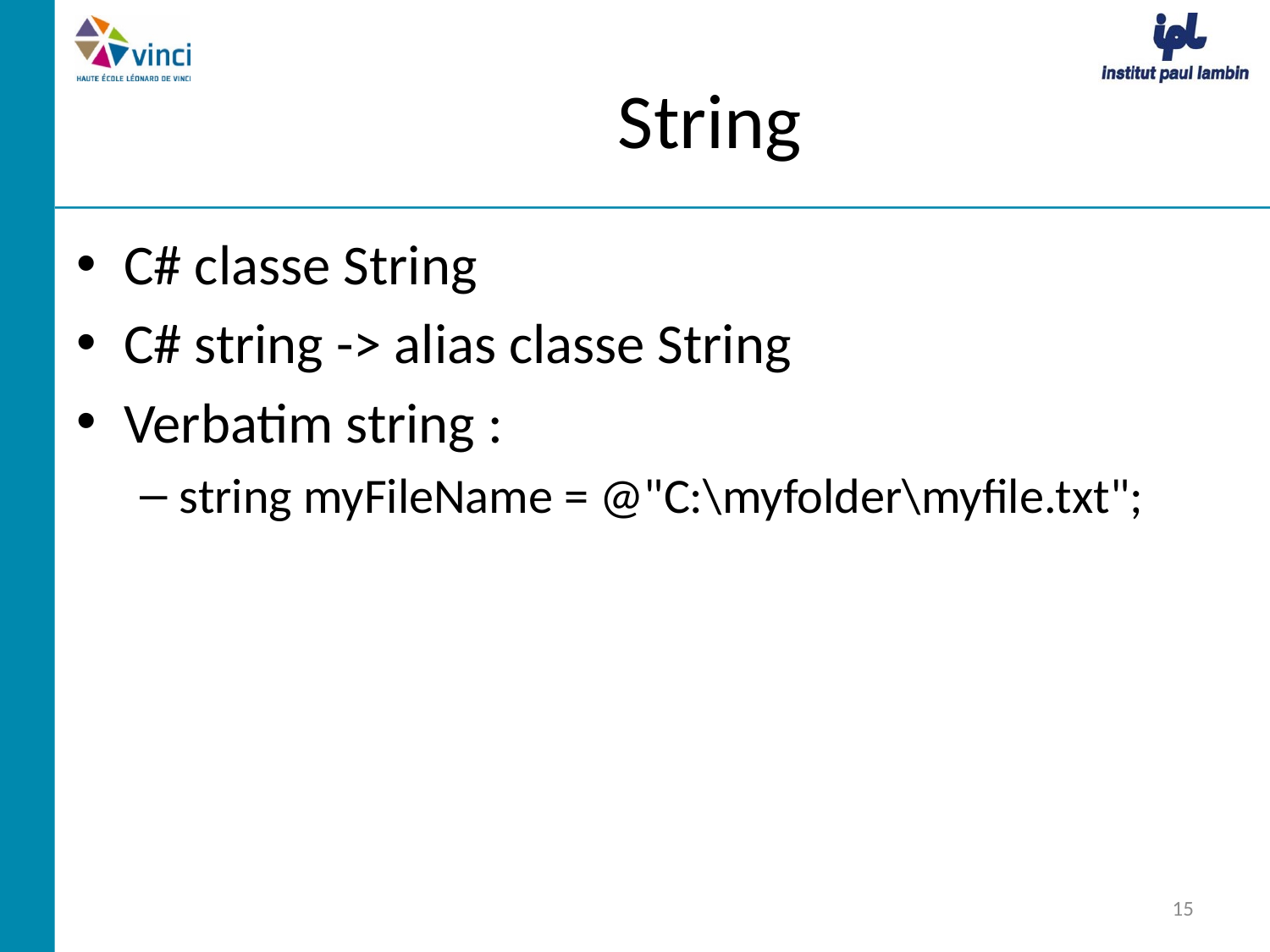

# String
C# classe String
C# string -> alias classe String
Verbatim string :
string myFileName = @"C:\myfolder\myfile.txt";
15